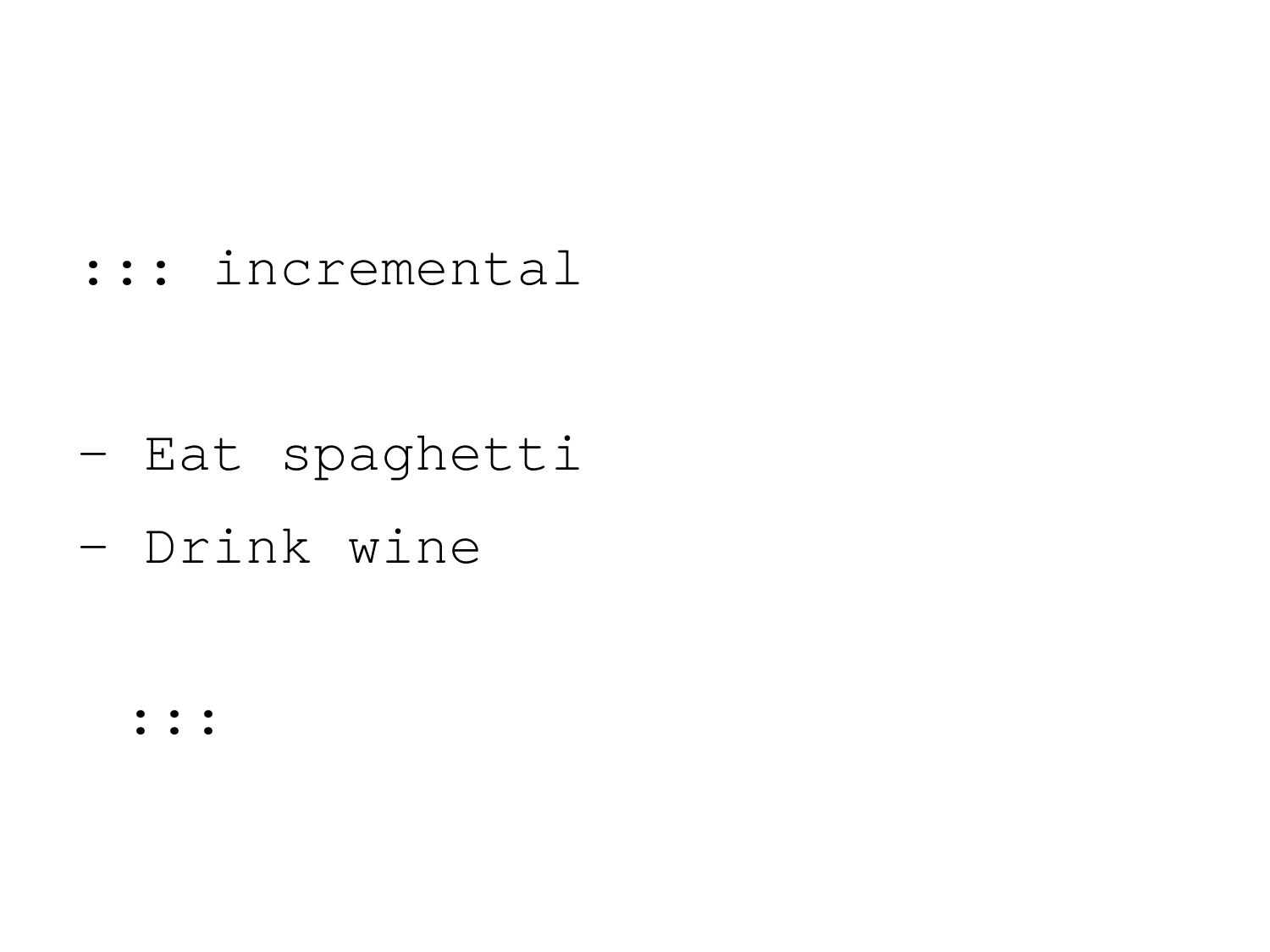

::: incremental

- Eat spaghetti
- Drink wine

:::